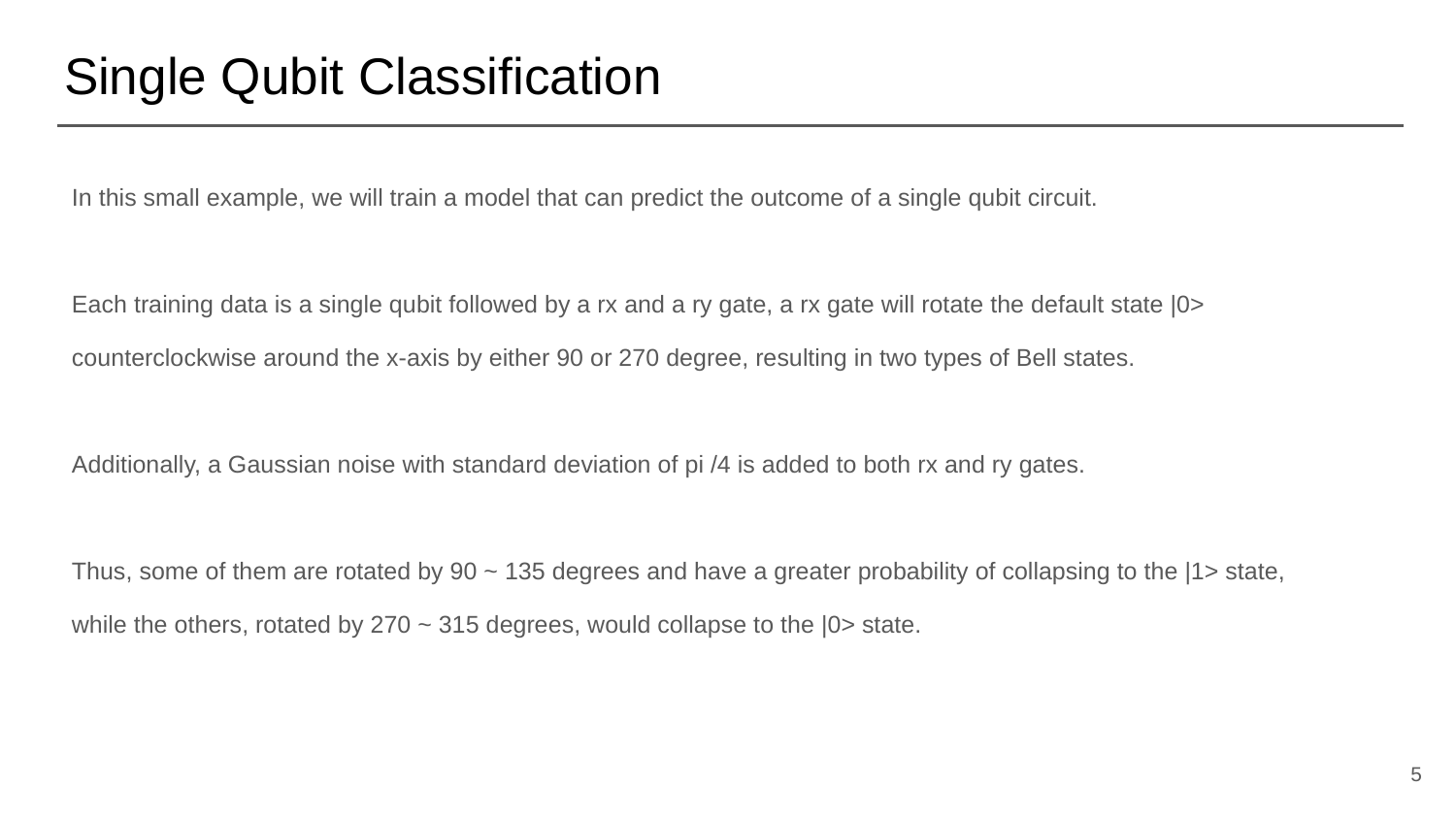

# Single Qubit Classification
In this small example, we will train a model that can predict the outcome of a single qubit circuit.

Each training data is a single qubit followed by a rx and a ry gate, a rx gate will rotate the default state |0>
counterclockwise around the x-axis by either 90 or 270 degree, resulting in two types of Bell states.

Additionally, a Gaussian noise with standard deviation of pi /4 is added to both rx and ry gates.

Thus, some of them are rotated by 90 ~ 135 degrees and have a greater probability of collapsing to the |1> state,
while the others, rotated by 270 ~ 315 degrees, would collapse to the |0> state.
5